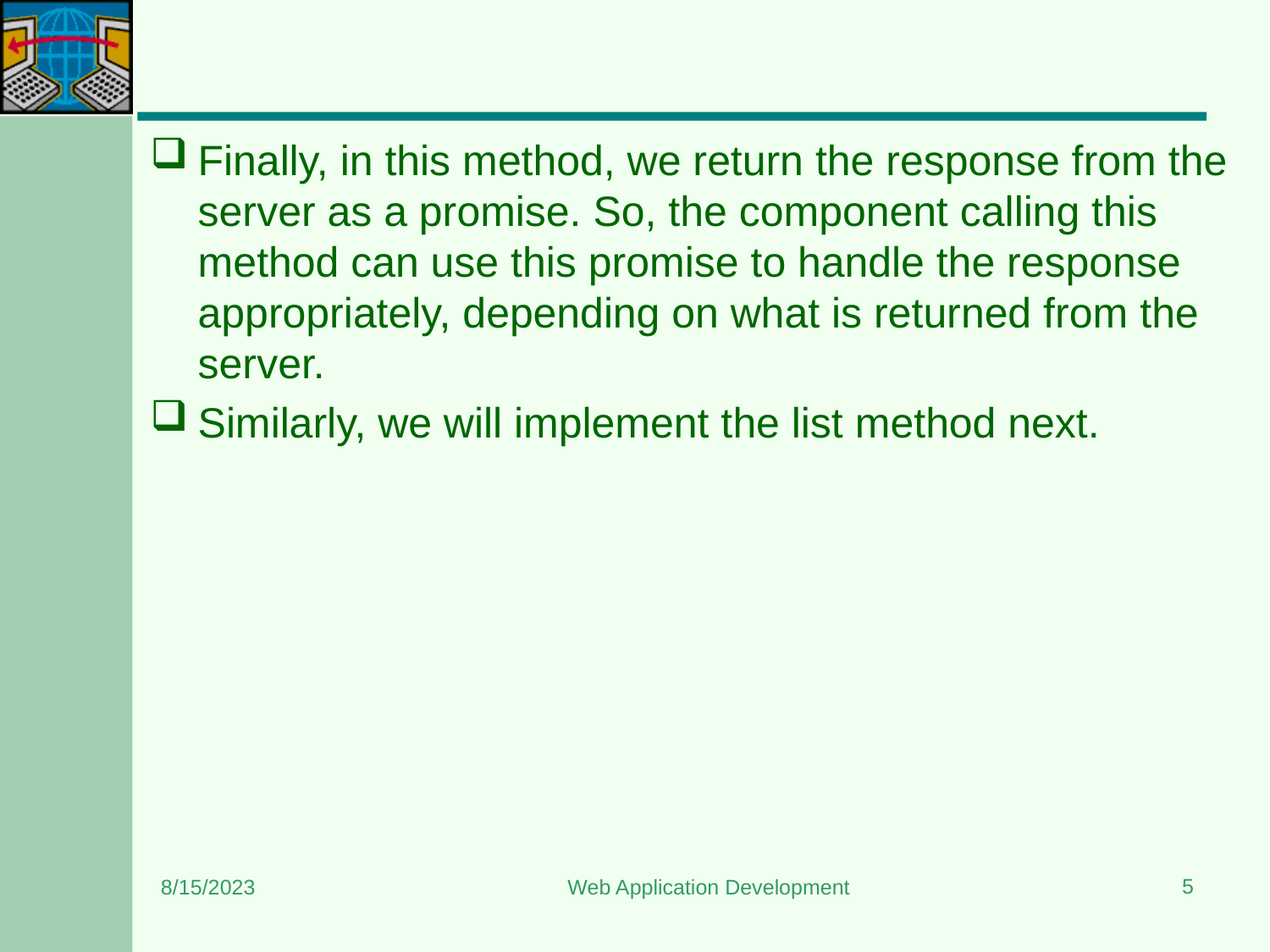

#
Finally, in this method, we return the response from the server as a promise. So, the component calling this method can use this promise to handle the response  appropriately, depending on what is returned from the server.
Similarly, we will implement the list method next.
5
8/15/2023
Web Application Development